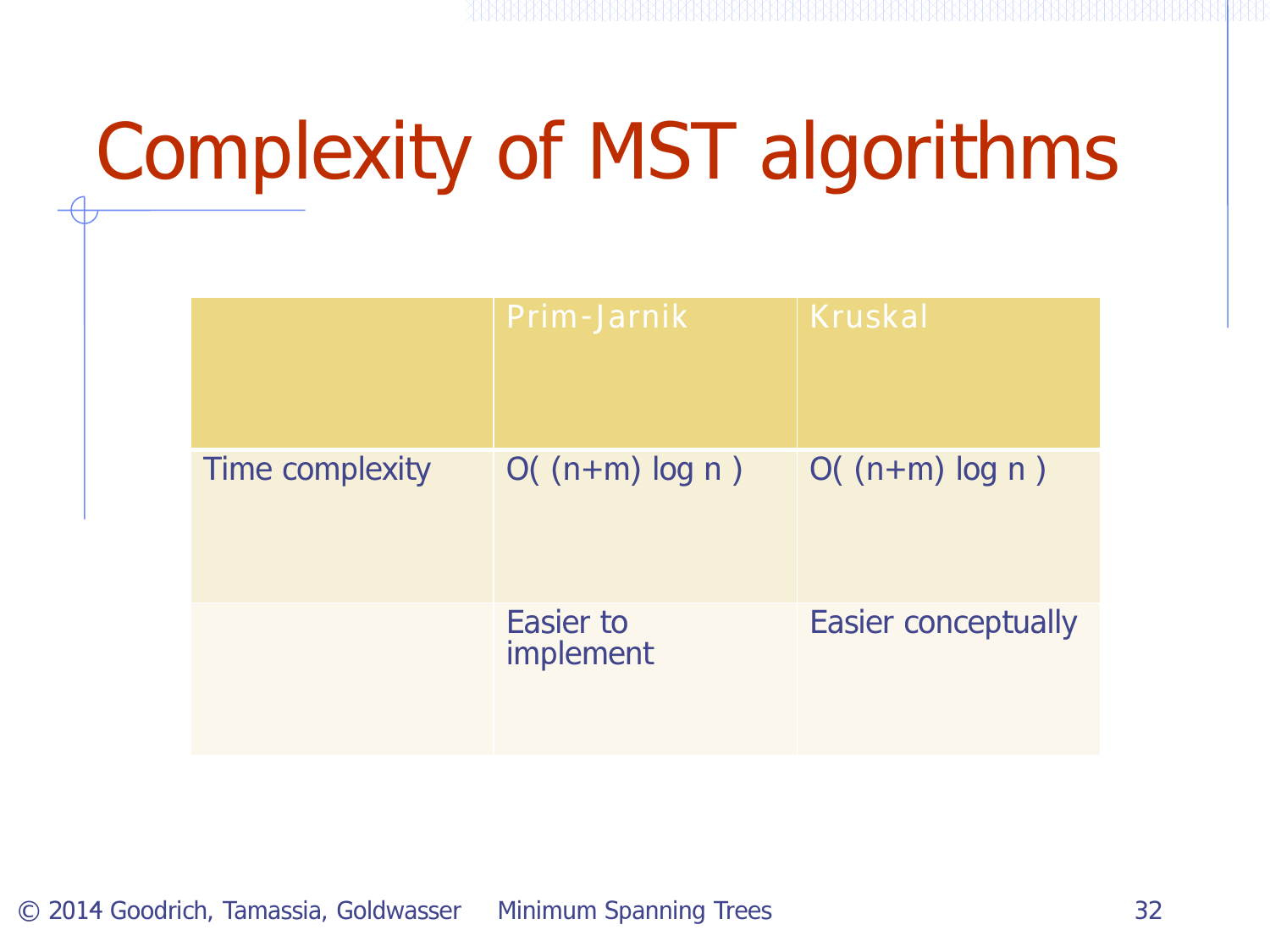

# Complexity of MST algorithms
|  | Prim-Jarnik | Kruskal |
| --- | --- | --- |
| Time complexity | O( (n+m) log n ) | O( (n+m) log n ) |
|  | Easier to implement | Easier conceptually |
Minimum Spanning Trees
32